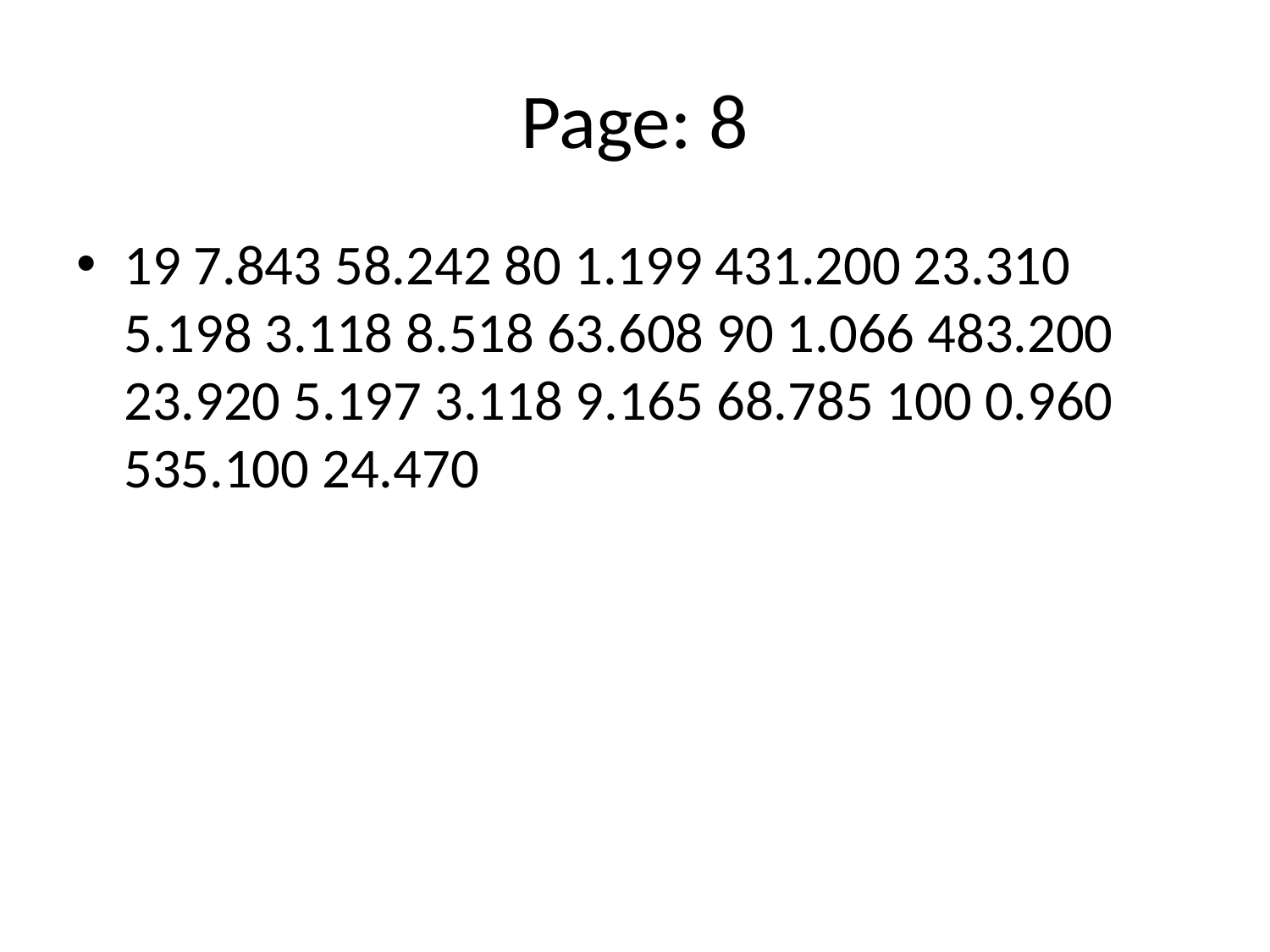

# Page: 8
19 7.843 58.242 80 1.199 431.200 23.310 5.198 3.118 8.518 63.608 90 1.066 483.200 23.920 5.197 3.118 9.165 68.785 100 0.960 535.100 24.470